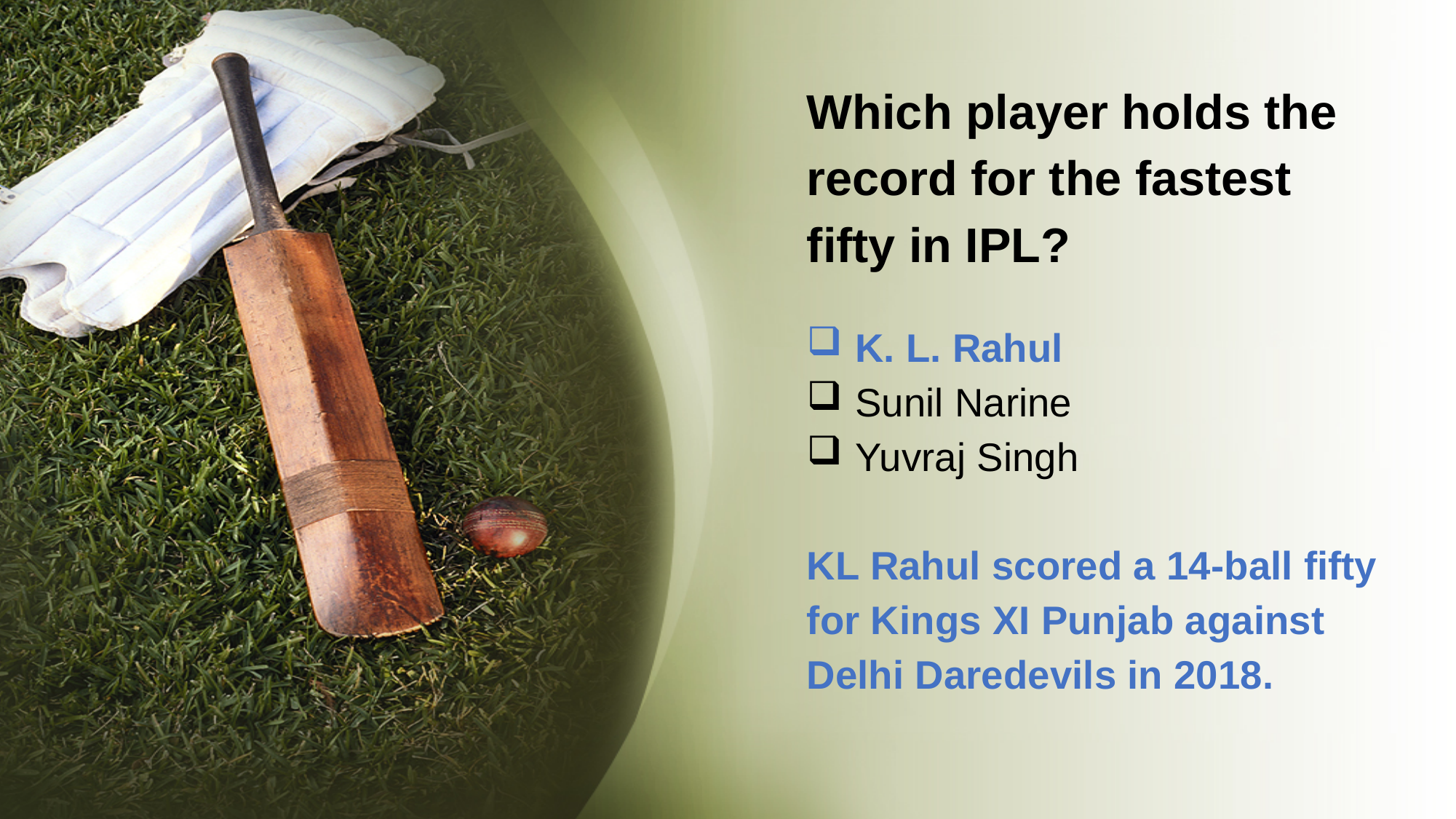

# Which player holds the record for the fastest fifty in IPL?
K. L. Rahul
Sunil Narine
Yuvraj Singh

KL Rahul scored a 14-ball fifty for Kings XI Punjab against Delhi Daredevils in 2018.